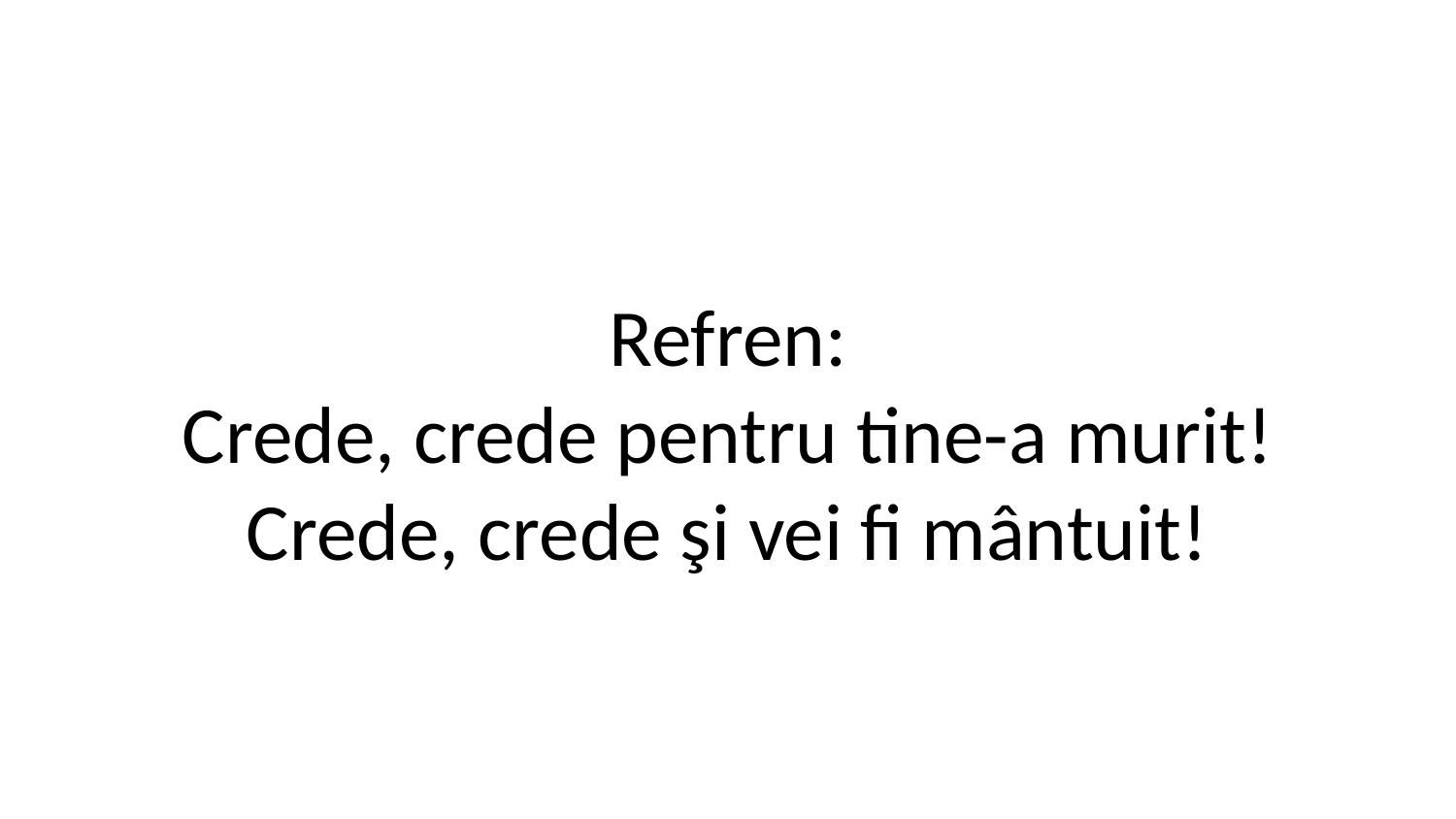

Refren:
Crede, crede pentru tine-a murit!
Crede, crede şi vei fi mântuit!